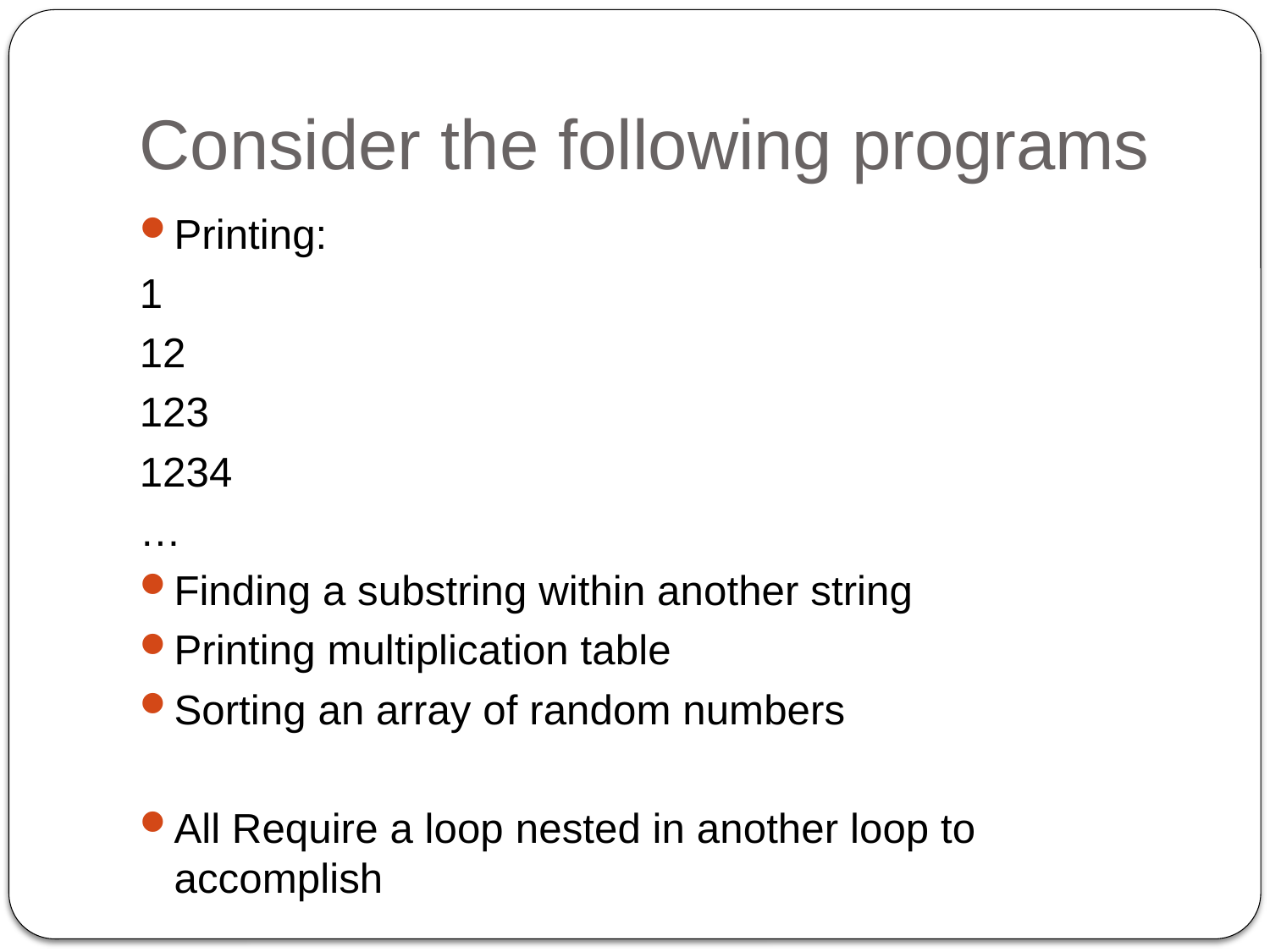

# Consider the following programs
Printing:
1
12
123
1234
…
Finding a substring within another string
Printing multiplication table
Sorting an array of random numbers

All Require a loop nested in another loop to accomplish